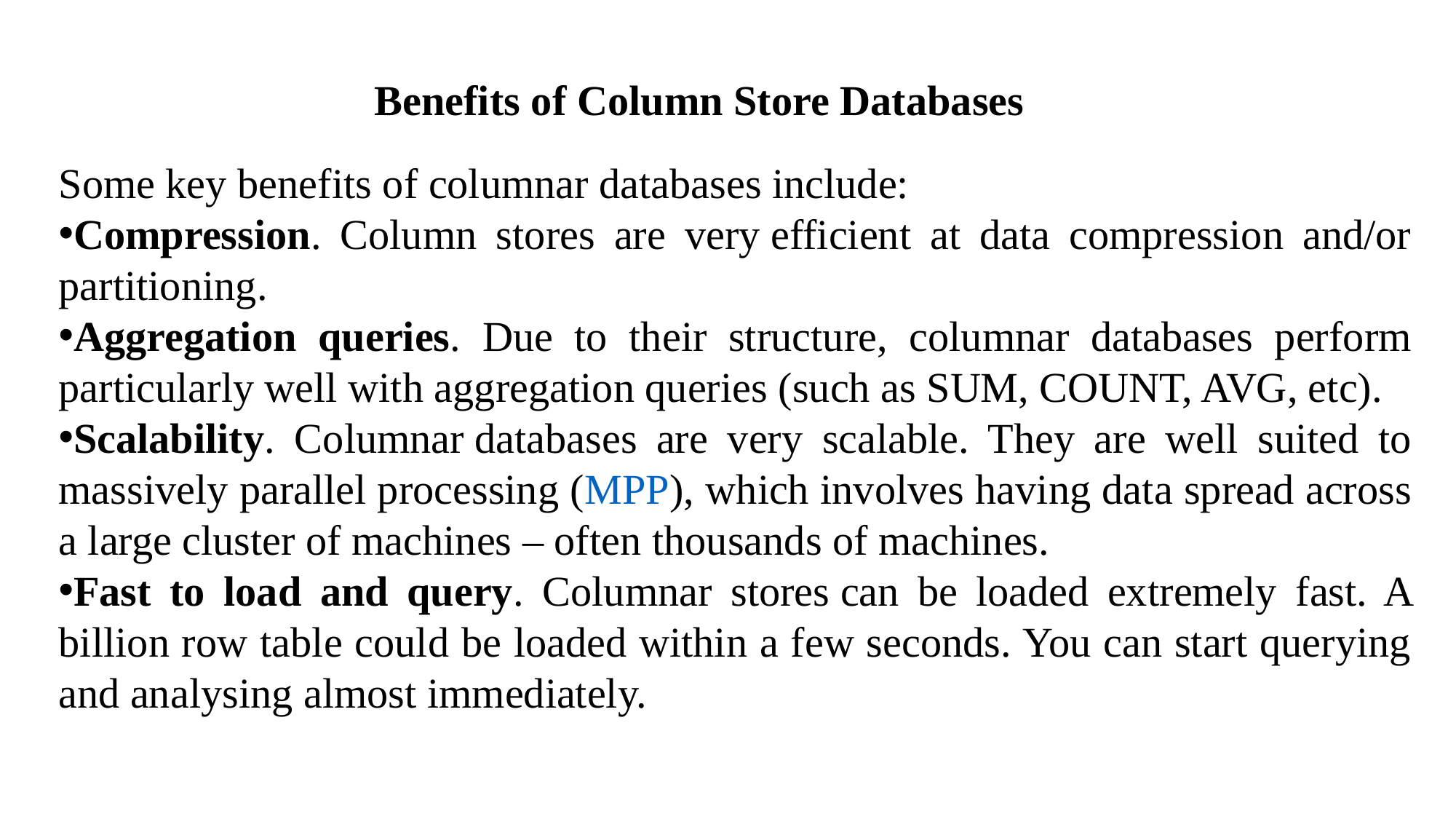

Benefits of Column Store Databases
Some key benefits of columnar databases include:
Compression. Column stores are very efficient at data compression and/or partitioning.
Aggregation queries. Due to their structure, columnar databases perform particularly well with aggregation queries (such as SUM, COUNT, AVG, etc).
Scalability. Columnar databases are very scalable. They are well suited to massively parallel processing (MPP), which involves having data spread across a large cluster of machines – often thousands of machines.
Fast to load and query. Columnar stores can be loaded extremely fast. A billion row table could be loaded within a few seconds. You can start querying and analysing almost immediately.